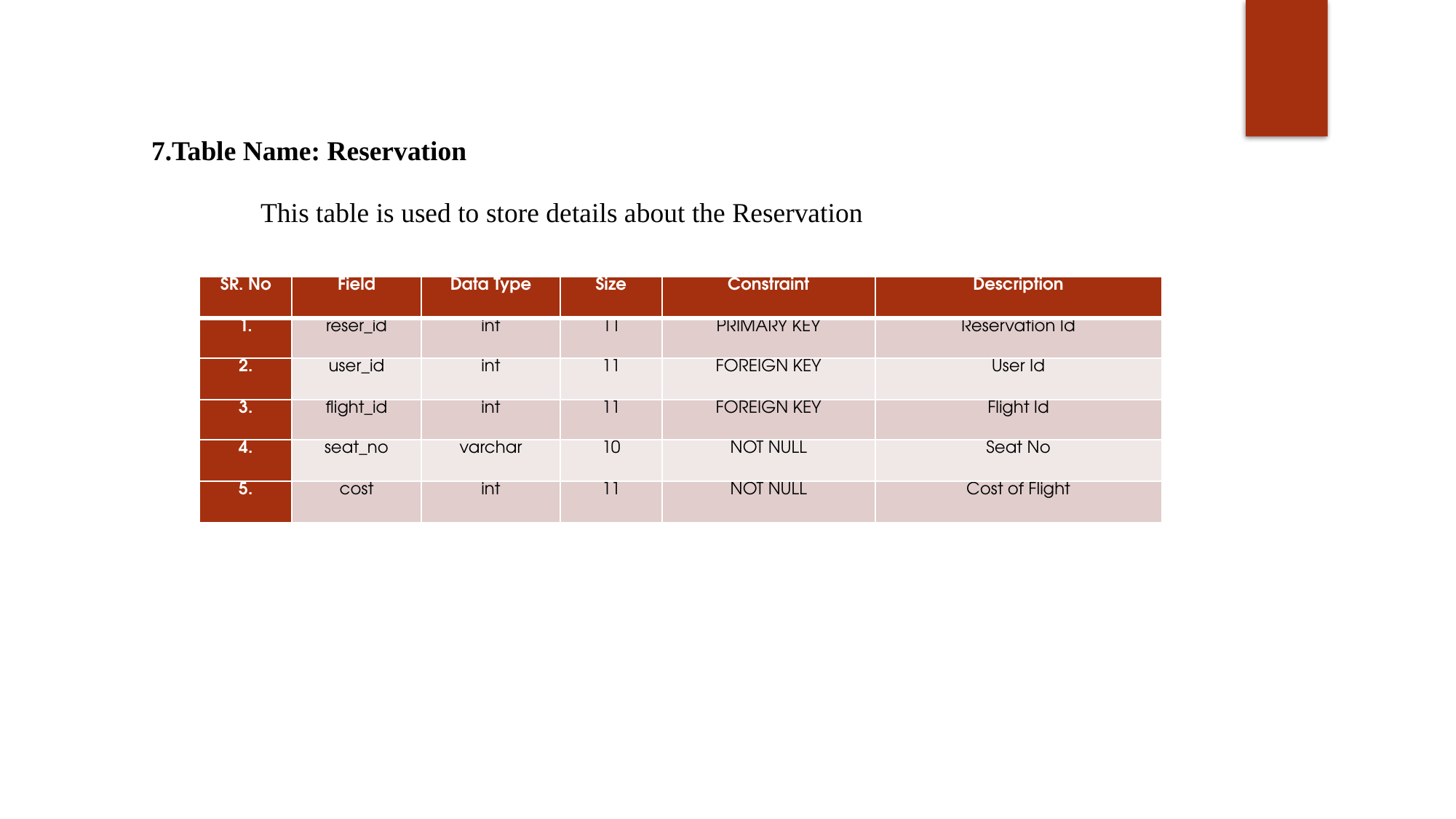

7.Table Name: Reservation
	This table is used to store details about the Reservation
| SR. No | Field | Data Type | Size | Constraint | Description |
| --- | --- | --- | --- | --- | --- |
| 1. | reser\_id | int | 11 | PRIMARY KEY | Reservation Id |
| 2. | user\_id | int | 11 | FOREIGN KEY | User Id |
| 3. | flight\_id | int | 11 | FOREIGN KEY | Flight Id |
| 4. | seat\_no | varchar | 10 | NOT NULL | Seat No |
| 5. | cost | int | 11 | NOT NULL | Cost of Flight |